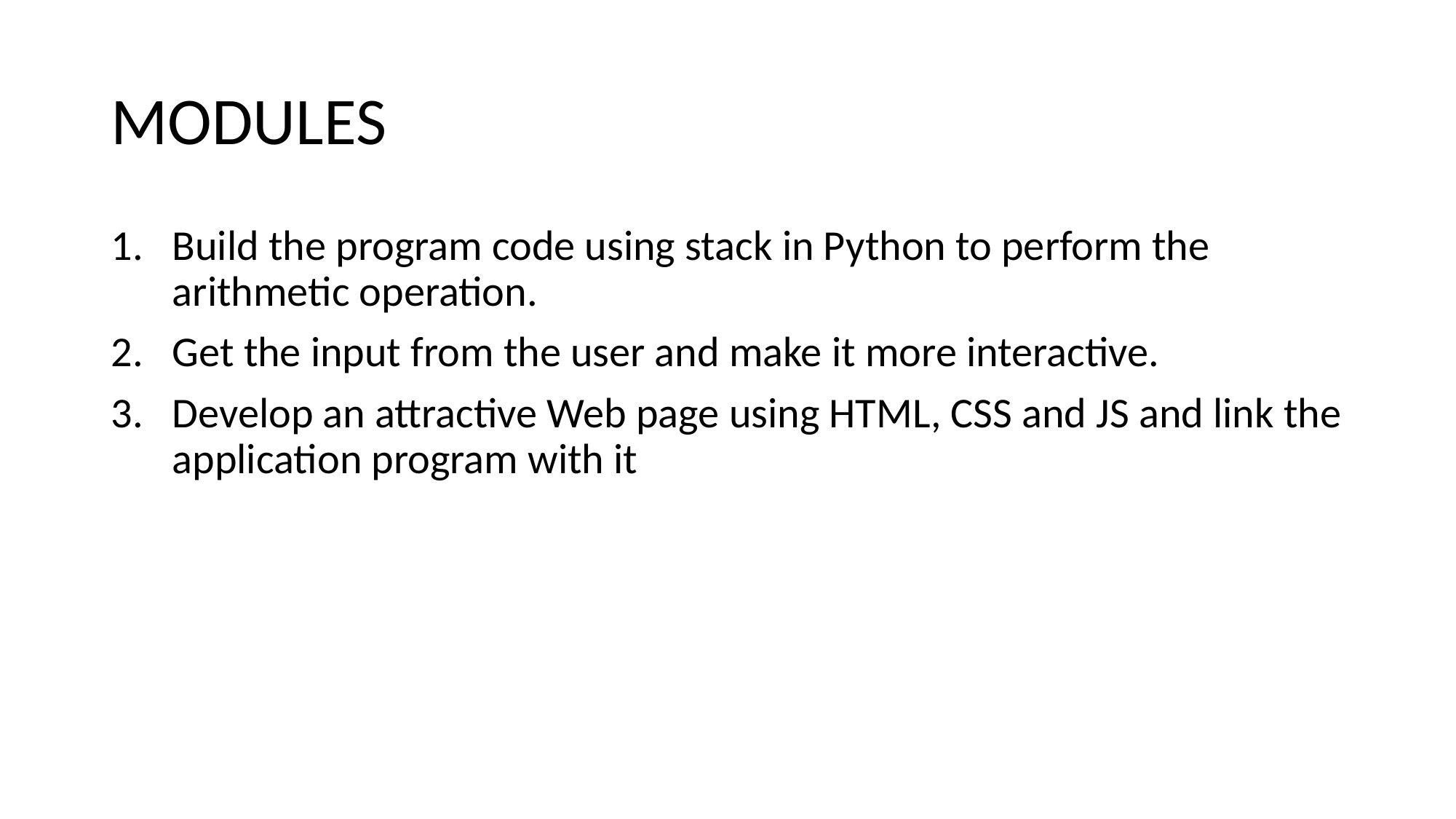

# MODULES
Build the program code using stack in Python to perform the arithmetic operation.
Get the input from the user and make it more interactive.
Develop an attractive Web page using HTML, CSS and JS and link the application program with it